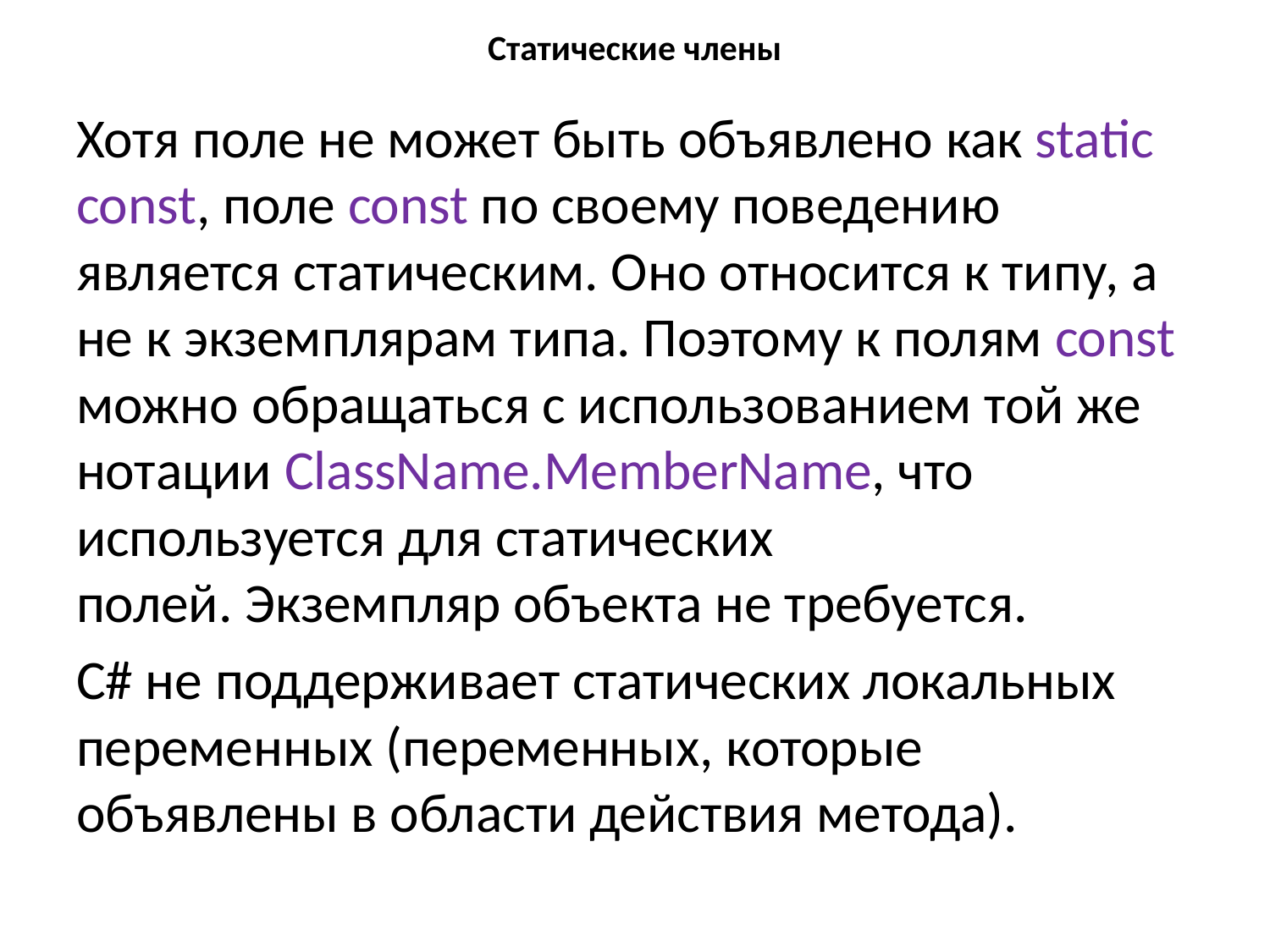

# Статические члены
Хотя поле не может быть объявлено как static const, поле const по своему поведению является статическим. Оно относится к типу, а не к экземплярам типа. Поэтому к полям const можно обращаться с использованием той же нотации ClassName.MemberName, что используется для статических полей. Экземпляр объекта не требуется.
C# не поддерживает статических локальных переменных (переменных, которые объявлены в области действия метода).